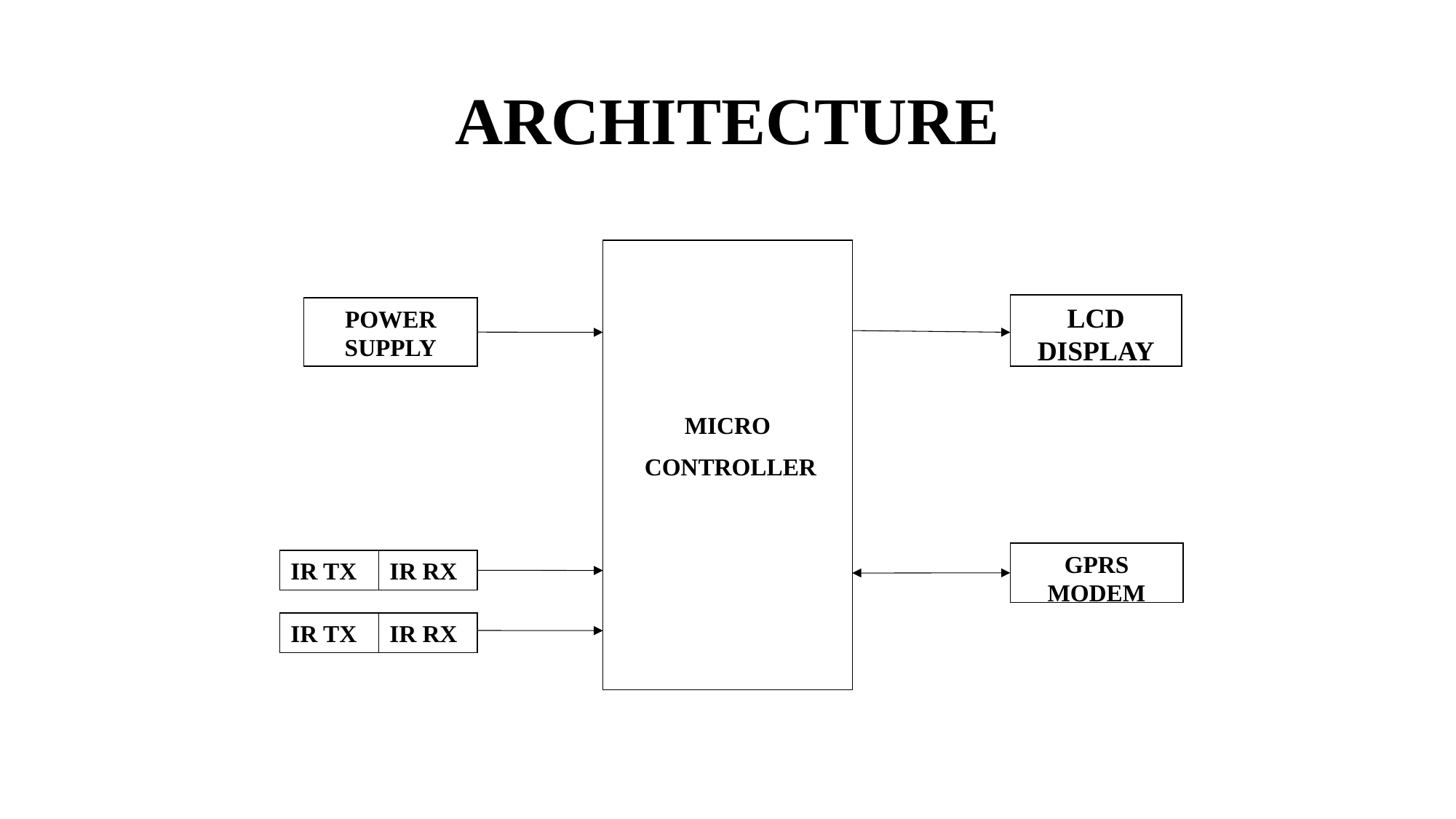

# ARCHITECTURE

MICRO
 CONTROLLER
LCD DISPLAY
POWER SUPPLY
GPRS MODEM
IR TX

IR RX

IR TX

IR RX